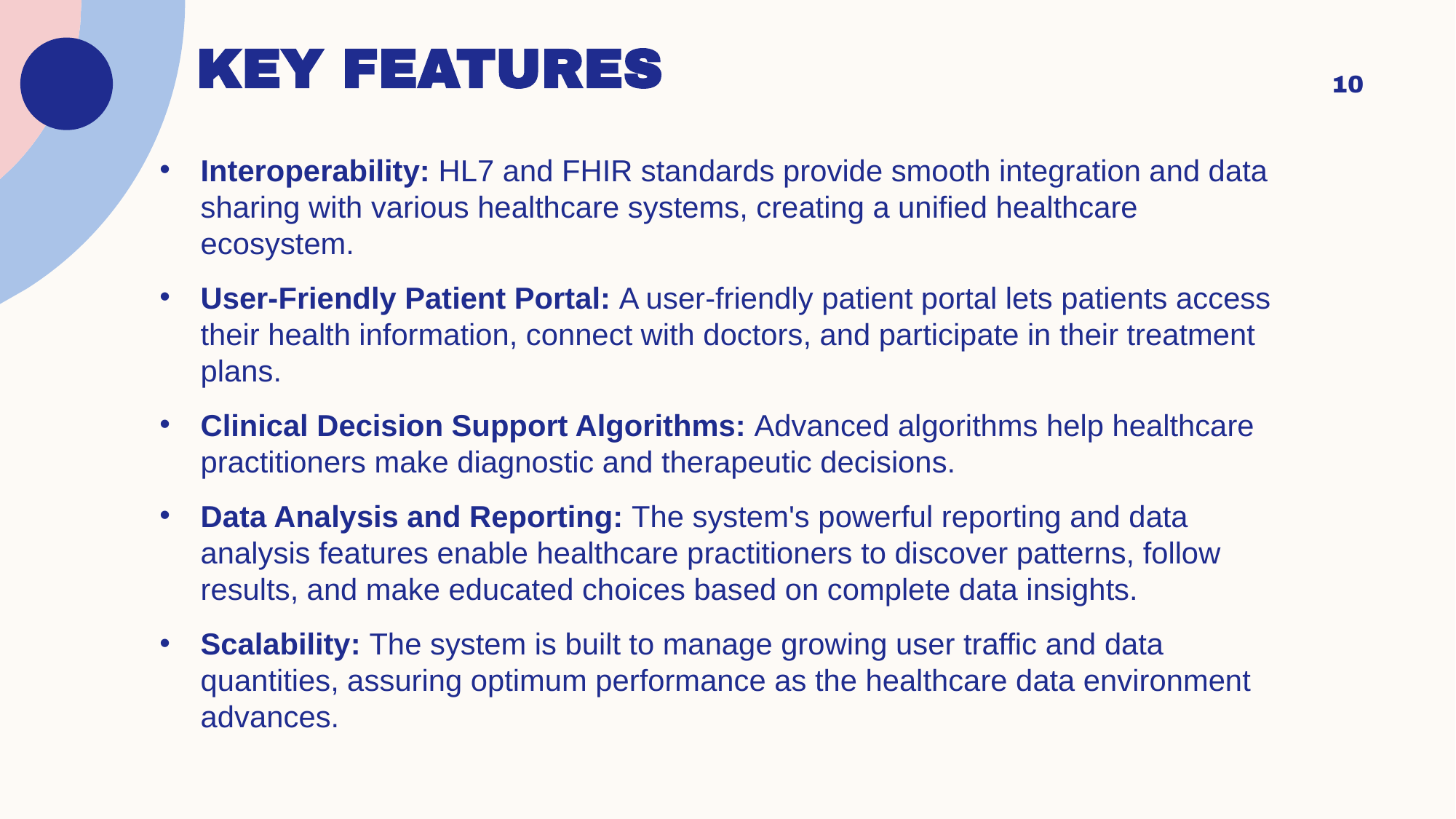

# Key Features
10
Interoperability: HL7 and FHIR standards provide smooth integration and data sharing with various healthcare systems, creating a unified healthcare ecosystem.
User-Friendly Patient Portal: A user-friendly patient portal lets patients access their health information, connect with doctors, and participate in their treatment plans.
Clinical Decision Support Algorithms: Advanced algorithms help healthcare practitioners make diagnostic and therapeutic decisions.
Data Analysis and Reporting: The system's powerful reporting and data analysis features enable healthcare practitioners to discover patterns, follow results, and make educated choices based on complete data insights.
Scalability: The system is built to manage growing user traffic and data quantities, assuring optimum performance as the healthcare data environment advances.